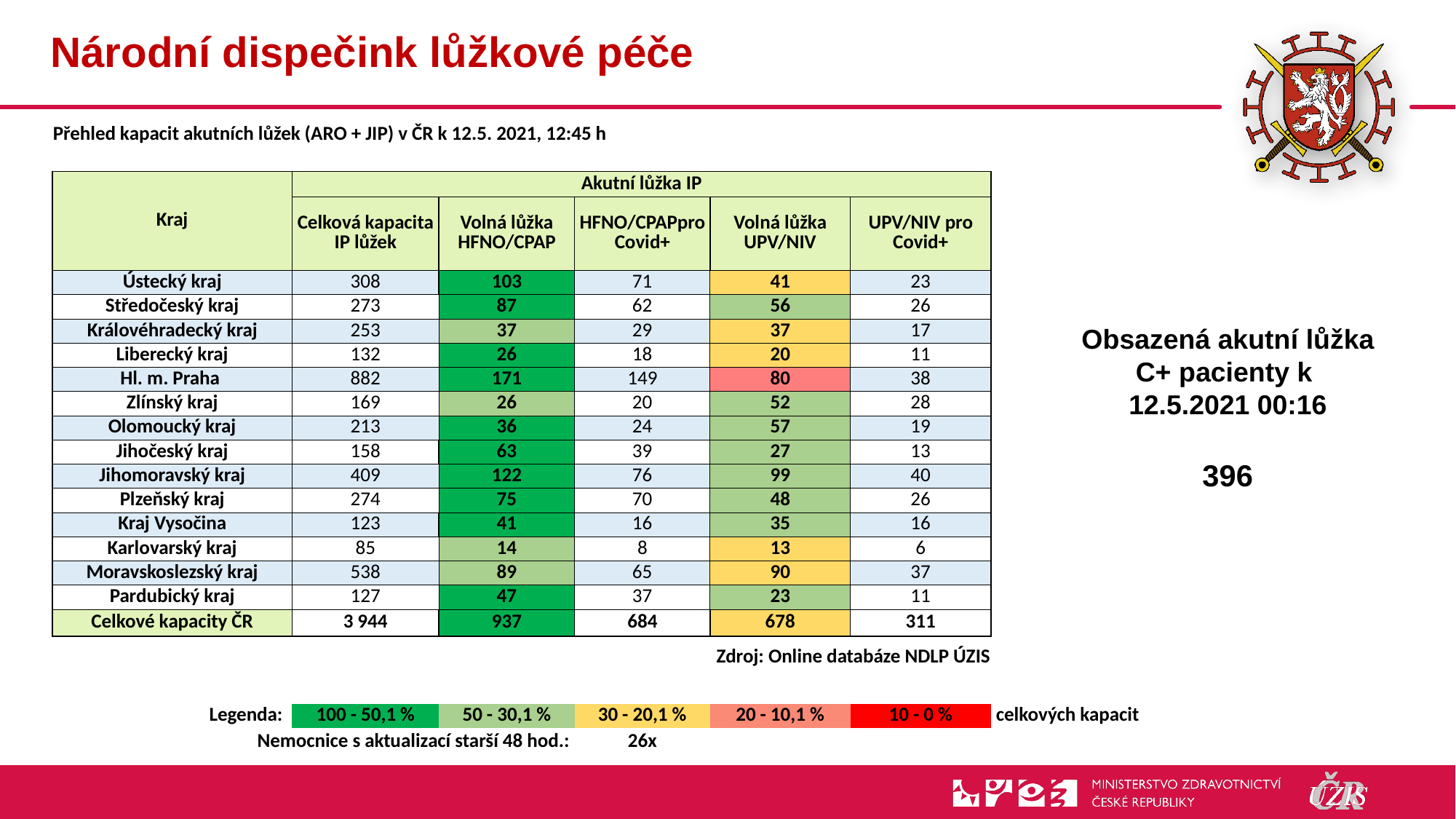

# Národní dispečink lůžkové péče
| Přehled kapacit akutních lůžek (ARO + JIP) v ČR k 12.5. 2021, 12:45 h |  |  |  |  |  |  |
| --- | --- | --- | --- | --- | --- | --- |
|  |  |  |  |  |  |  |
| Kraj | Akutní lůžka IP |  |  |  |  |  |
|  | Celková kapacita IP lůžek | Volná lůžka HFNO/CPAP | HFNO/CPAPpro Covid+ | Volná lůžka UPV/NIV | UPV/NIV pro Covid+ |  |
| Ústecký kraj | 308 | 103 | 71 | 41 | 23 |  |
| Středočeský kraj | 273 | 87 | 62 | 56 | 26 |  |
| Královéhradecký kraj | 253 | 37 | 29 | 37 | 17 |  |
| Liberecký kraj | 132 | 26 | 18 | 20 | 11 |  |
| Hl. m. Praha | 882 | 171 | 149 | 80 | 38 |  |
| Zlínský kraj | 169 | 26 | 20 | 52 | 28 |  |
| Olomoucký kraj | 213 | 36 | 24 | 57 | 19 |  |
| Jihočeský kraj | 158 | 63 | 39 | 27 | 13 |  |
| Jihomoravský kraj | 409 | 122 | 76 | 99 | 40 |  |
| Plzeňský kraj | 274 | 75 | 70 | 48 | 26 |  |
| Kraj Vysočina | 123 | 41 | 16 | 35 | 16 |  |
| Karlovarský kraj | 85 | 14 | 8 | 13 | 6 |  |
| Moravskoslezský kraj | 538 | 89 | 65 | 90 | 37 |  |
| Pardubický kraj | 127 | 47 | 37 | 23 | 11 |  |
| Celkové kapacity ČR | 3 944 | 937 | 684 | 678 | 311 |  |
|  |  |  | Zdroj: Online databáze NDLP ÚZIS |  |  |  |
|  |  |  |  |  |  |  |
| Legenda: | 100 - 50,1 % | 50 - 30,1 % | 30 - 20,1 % | 20 - 10,1 % | 10 - 0 % | celkových kapacit |
| Nemocnice s aktualizací starší 48 hod.: |  |  | 26x |  |  |  |
Obsazená akutní lůžka C+ pacienty k
12.5.2021 00:16

396